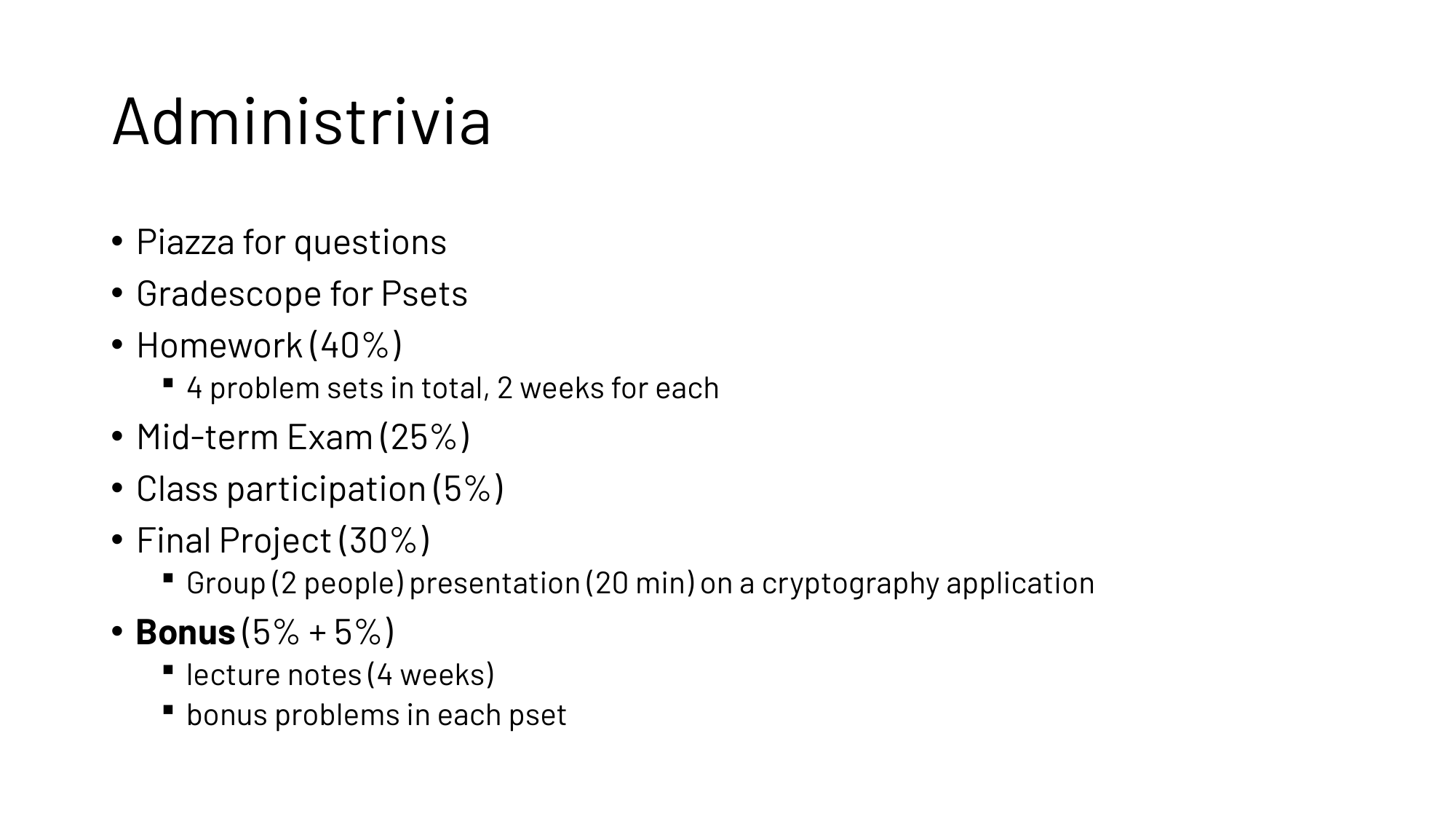

# Administrivia
Piazza for questions
Gradescope for Psets
Homework (40%)
4 problem sets in total, 2 weeks for each
Mid-term Exam (25%)
Class participation (5%)
Final Project (30%)
Group (2 people) presentation (20 min) on a cryptography application
Bonus (5% + 5%)
lecture notes (4 weeks)
bonus problems in each pset